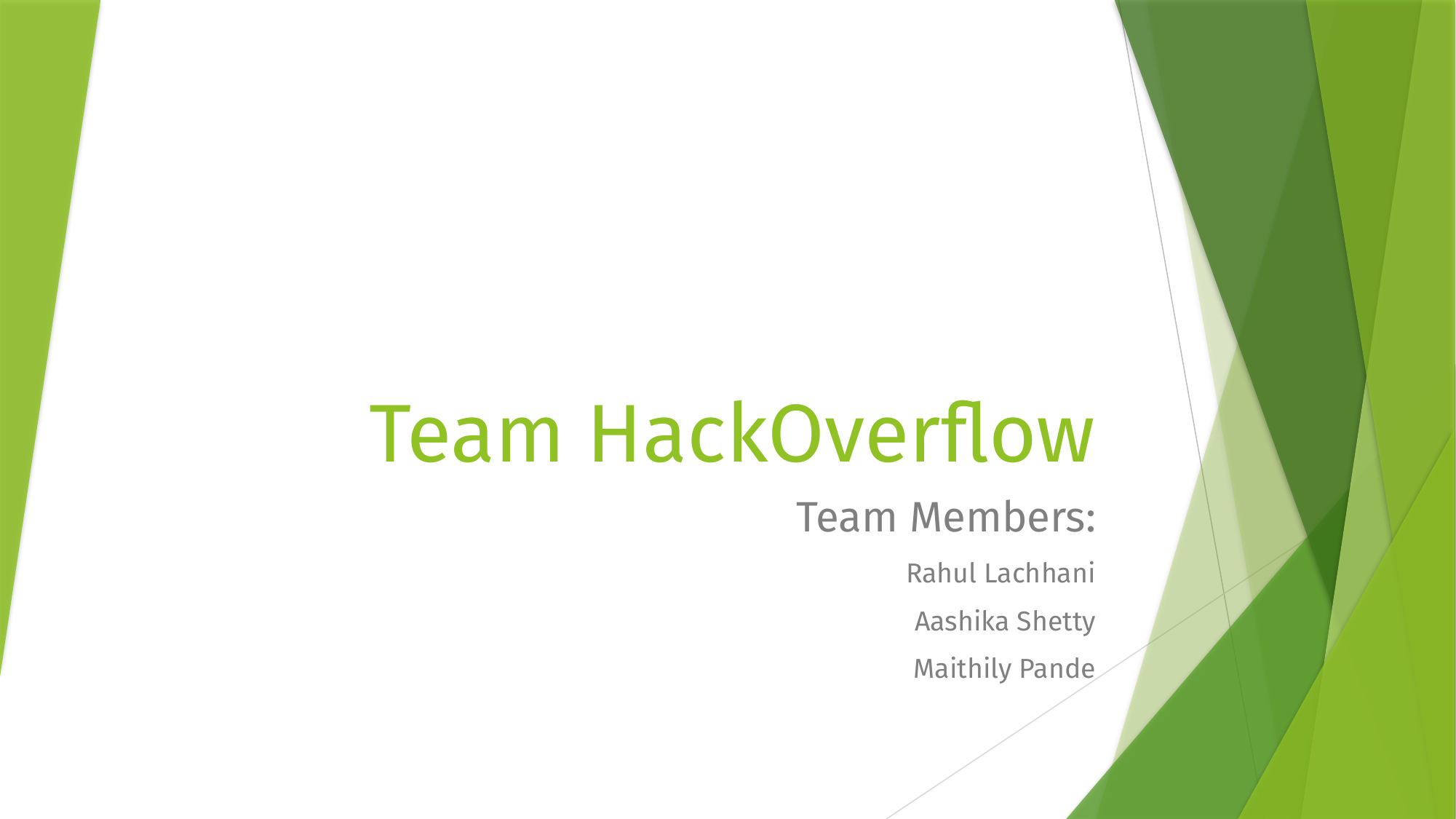

# Team HackOverflow
Team Members:
Rahul Lachhani
Aashika Shetty
Maithily Pande